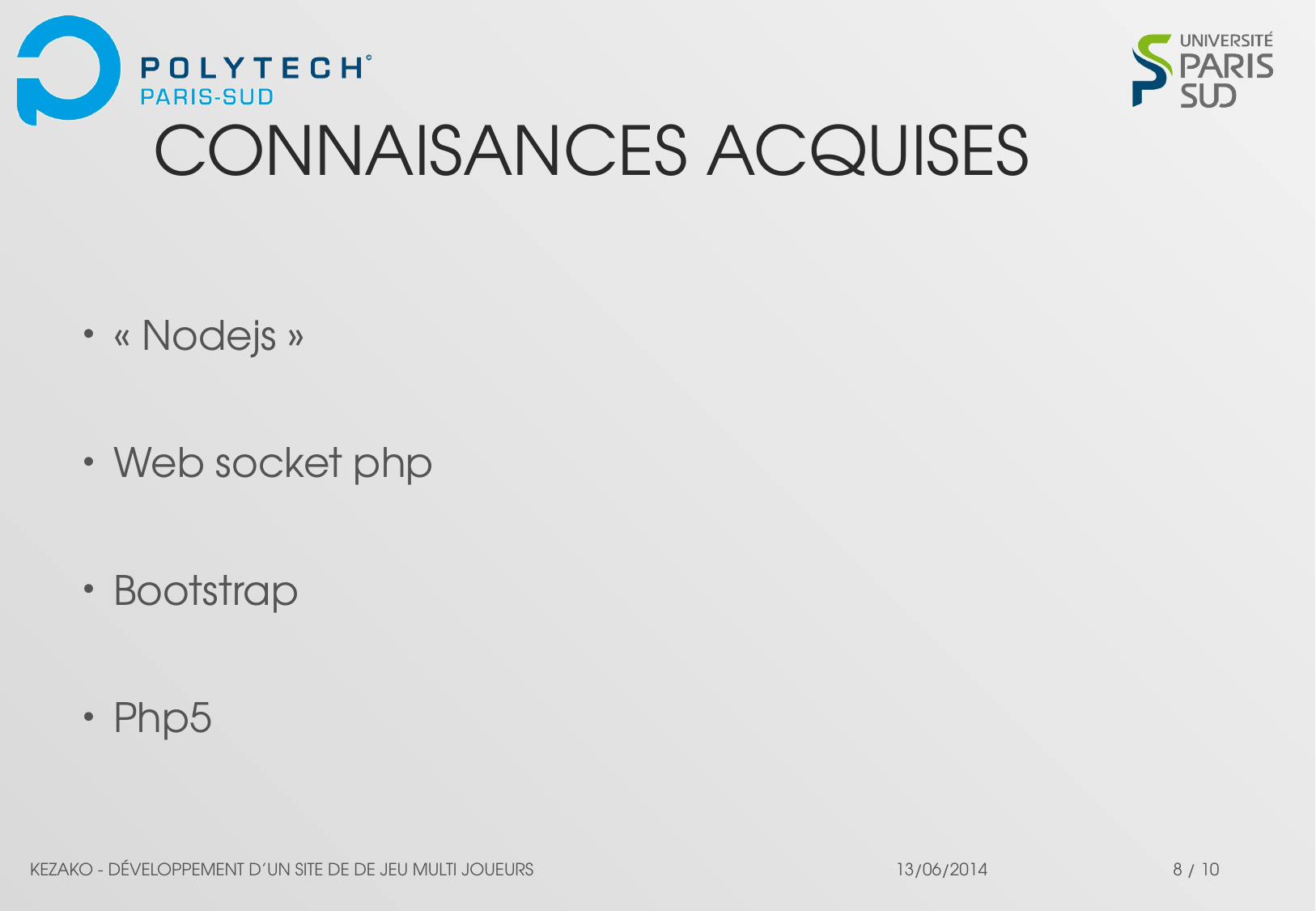

# CONNAISANCES ACQUISES
« Nodejs »
Web socket php
Bootstrap
Php5
KEZAKO - Développement d’un site de de jeu multi joueurs
13/06/2014
8 / 10